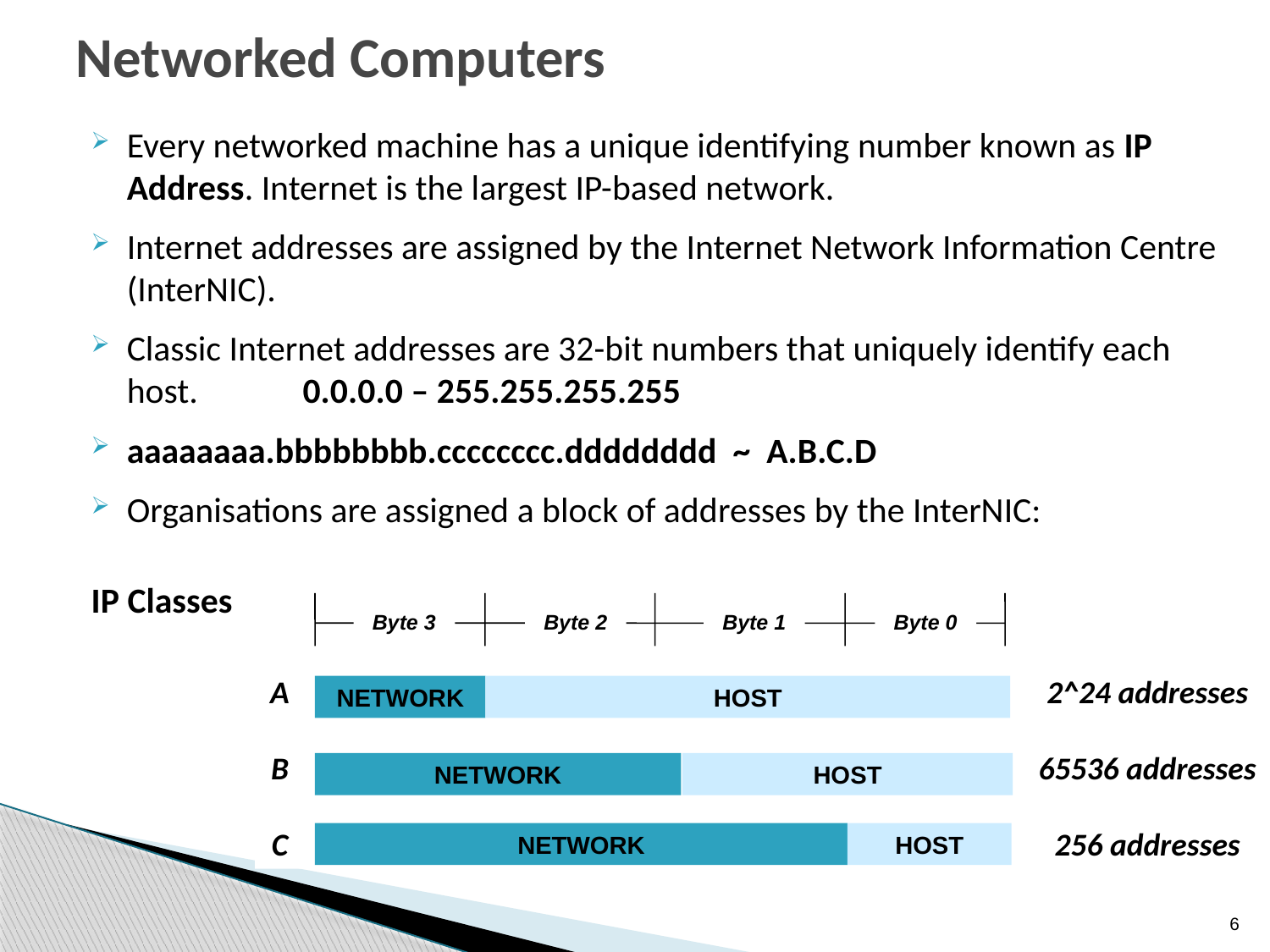

# Networked Computers
Every networked machine has a unique identifying number known as IP Address. Internet is the largest IP-based network.

Internet addresses are assigned by the Internet Network Information Centre (InterNIC).

Classic Internet addresses are 32-bit numbers that uniquely identify each host.             0.0.0.0 – 255.255.255.255

aaaaaaaa.bbbbbbbb.cccccccc.dddddddd  ~  A.B.C.D

Organisations are assigned a block of addresses by the InterNIC:

IP Classes

Byte 3
Byte 2
Byte 1
Byte 0

A

B

C
2^24 addresses

65536 addresses

256 addresses
NETWORK
HOST
NETWORK
HOST
NETWORK
HOST
6